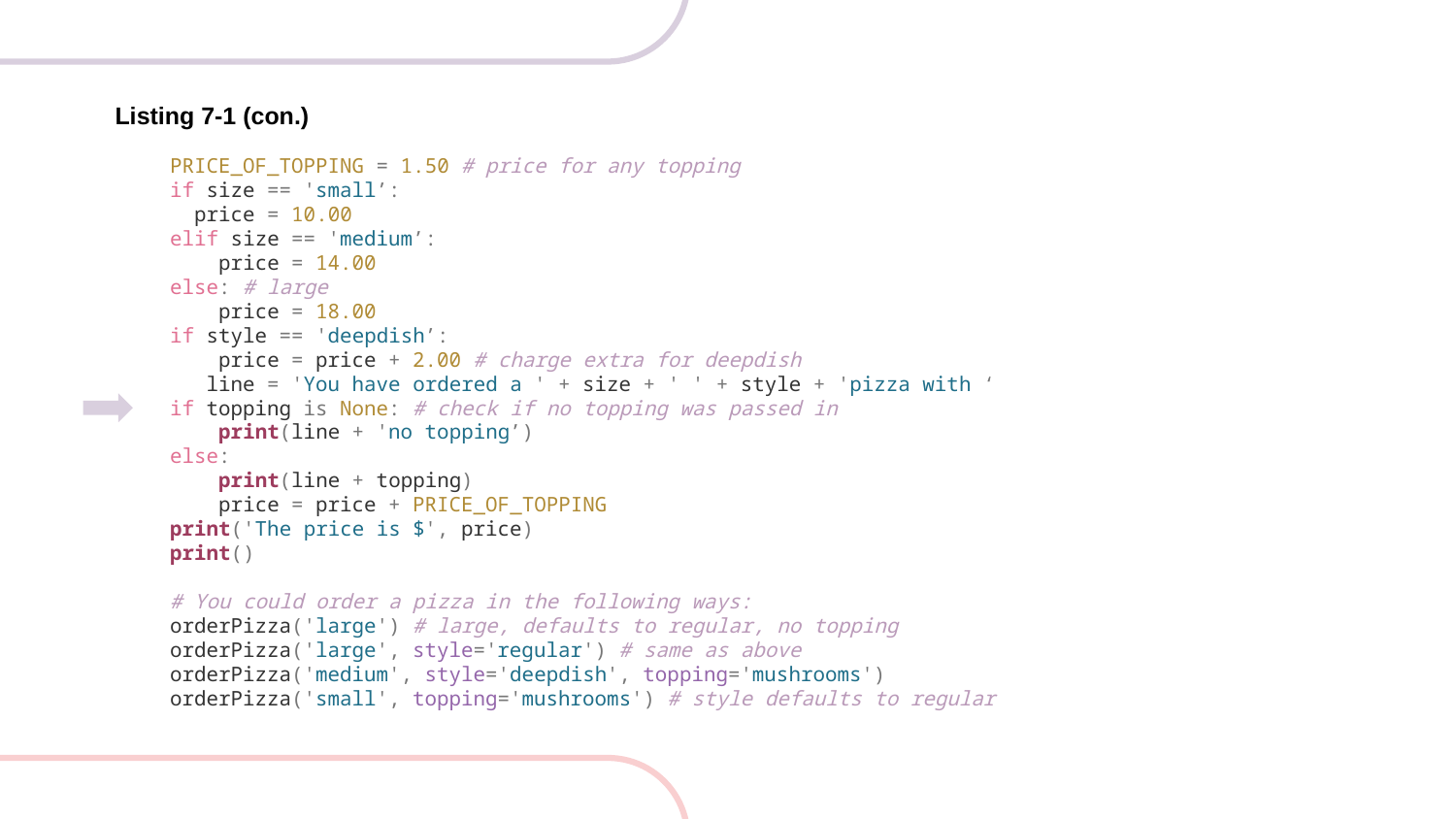

Listing 7-1 (con.)
PRICE_OF_TOPPING = 1.50 # price for any topping
if size == 'small’:
  price = 10.00
elif size == 'medium’:
    price = 14.00
else: # large
    price = 18.00
if style == 'deepdish’:
    price = price + 2.00 # charge extra for deepdish
   line = 'You have ordered a ' + size + ' ' + style + 'pizza with ‘
if topping is None: # check if no topping was passed in
    print(line + 'no topping’)
else:
    print(line + topping)
    price = price + PRICE_OF_TOPPING
print('The price is $', price)
print()
# You could order a pizza in the following ways:
orderPizza('large') # large, defaults to regular, no topping
orderPizza('large', style='regular') # same as above
orderPizza('medium', style='deepdish', topping='mushrooms')
orderPizza('small', topping='mushrooms') # style defaults to regular